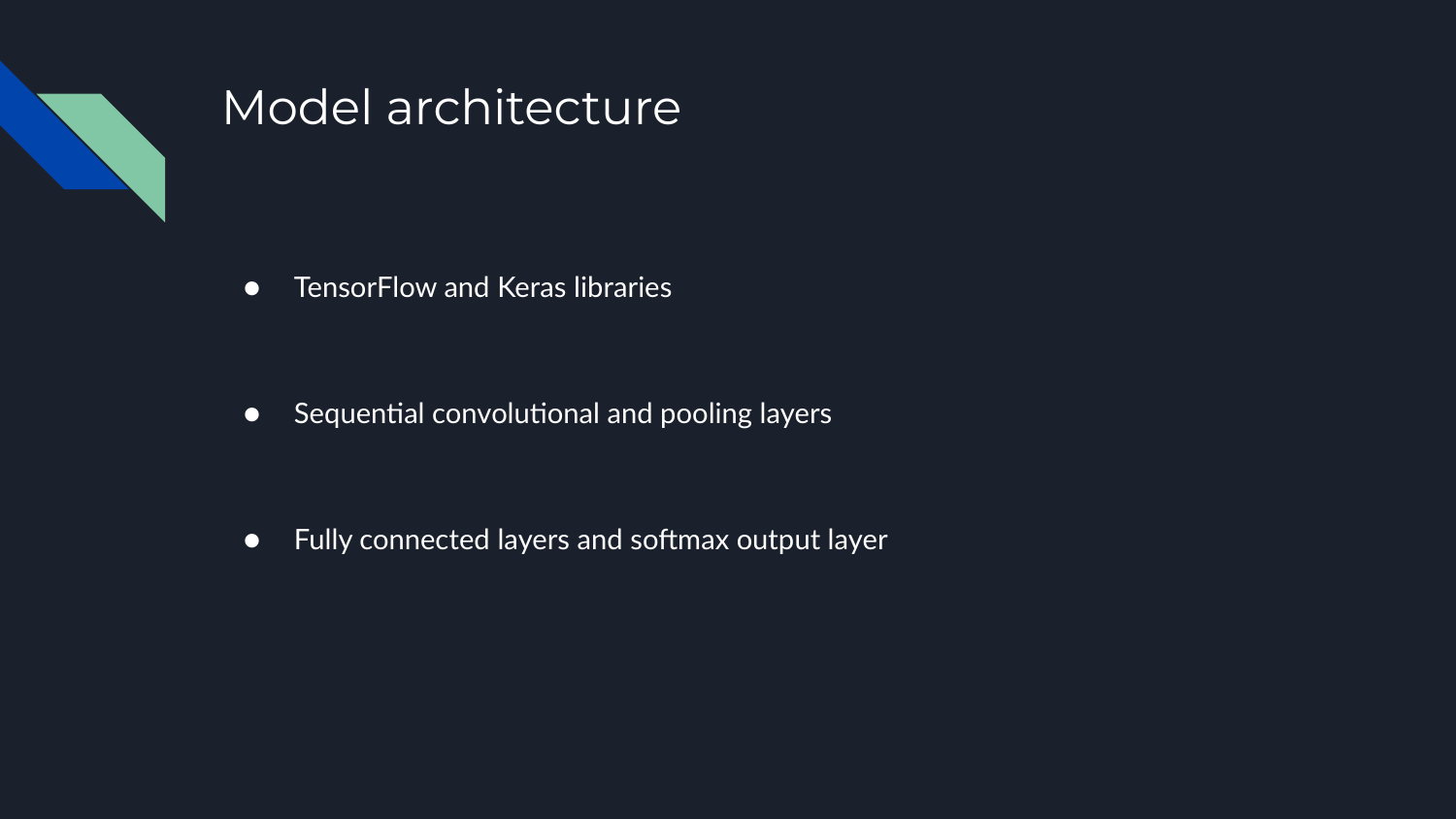

# Model architecture
TensorFlow and Keras libraries

Sequential convolutional and pooling layers

Fully connected layers and softmax output layer